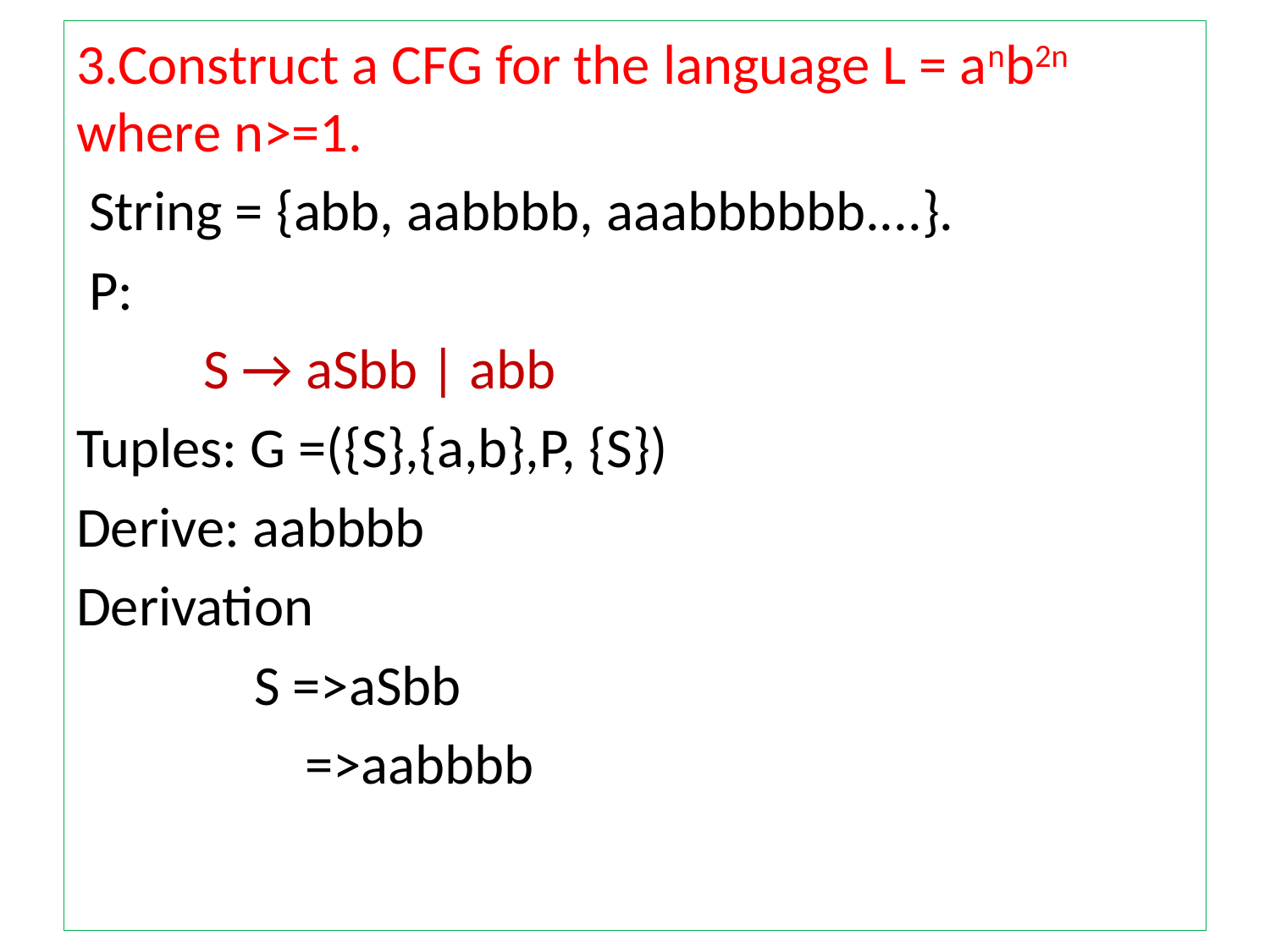

3.Construct a CFG for the language L = anb2n where n>=1.
 String = {abb, aabbbb, aaabbbbbb....}.
 P:
	S → aSbb | abb
Tuples: G =({S},{a,b},P, {S})
Derive: aabbbb
Derivation
              S =>aSbb
                  =>aabbbb